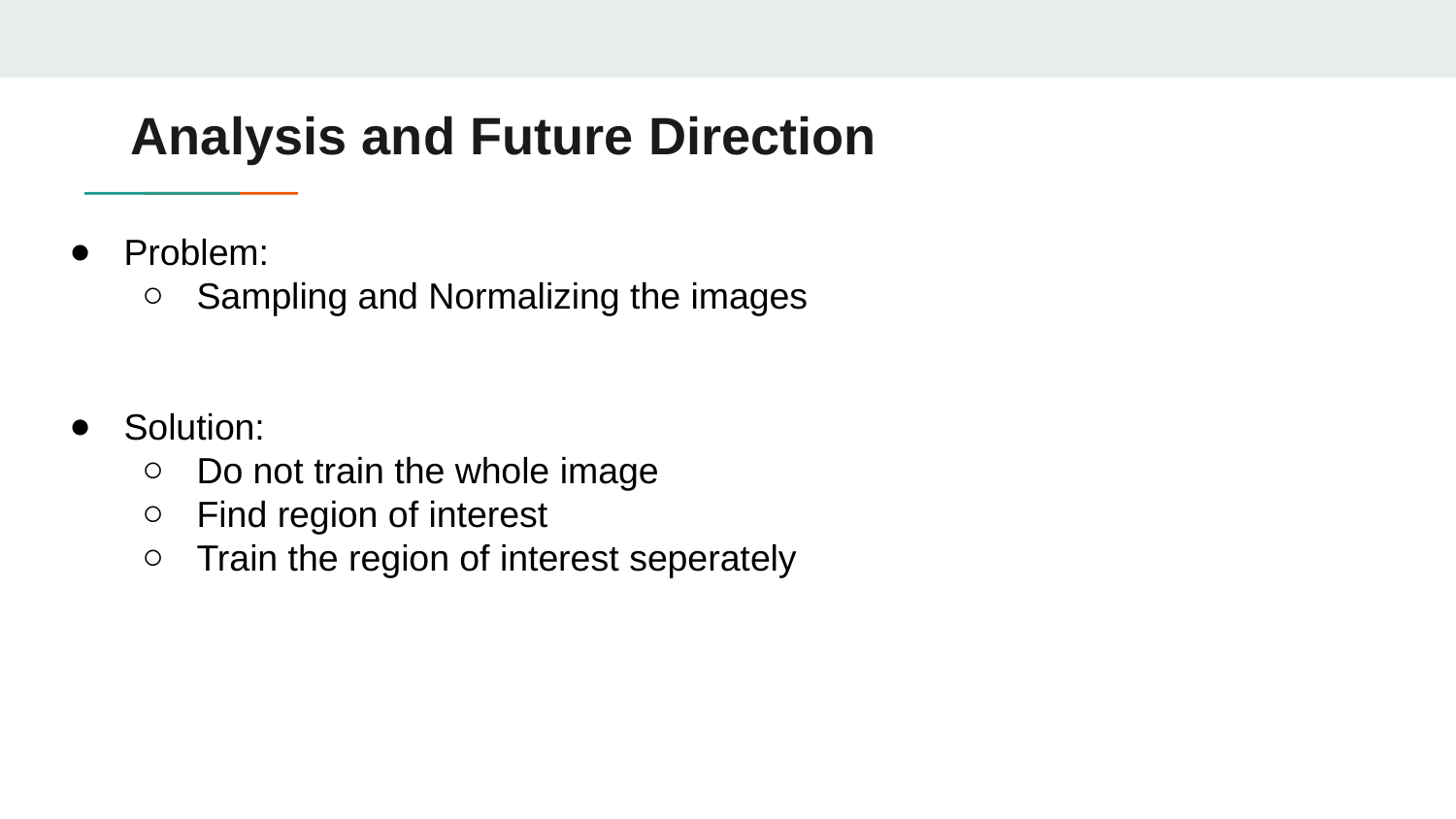

# Analysis and Future Direction

Problem:
Sampling and Normalizing the images

Solution:
Do not train the whole image
Find region of interest
Train the region of interest seperately